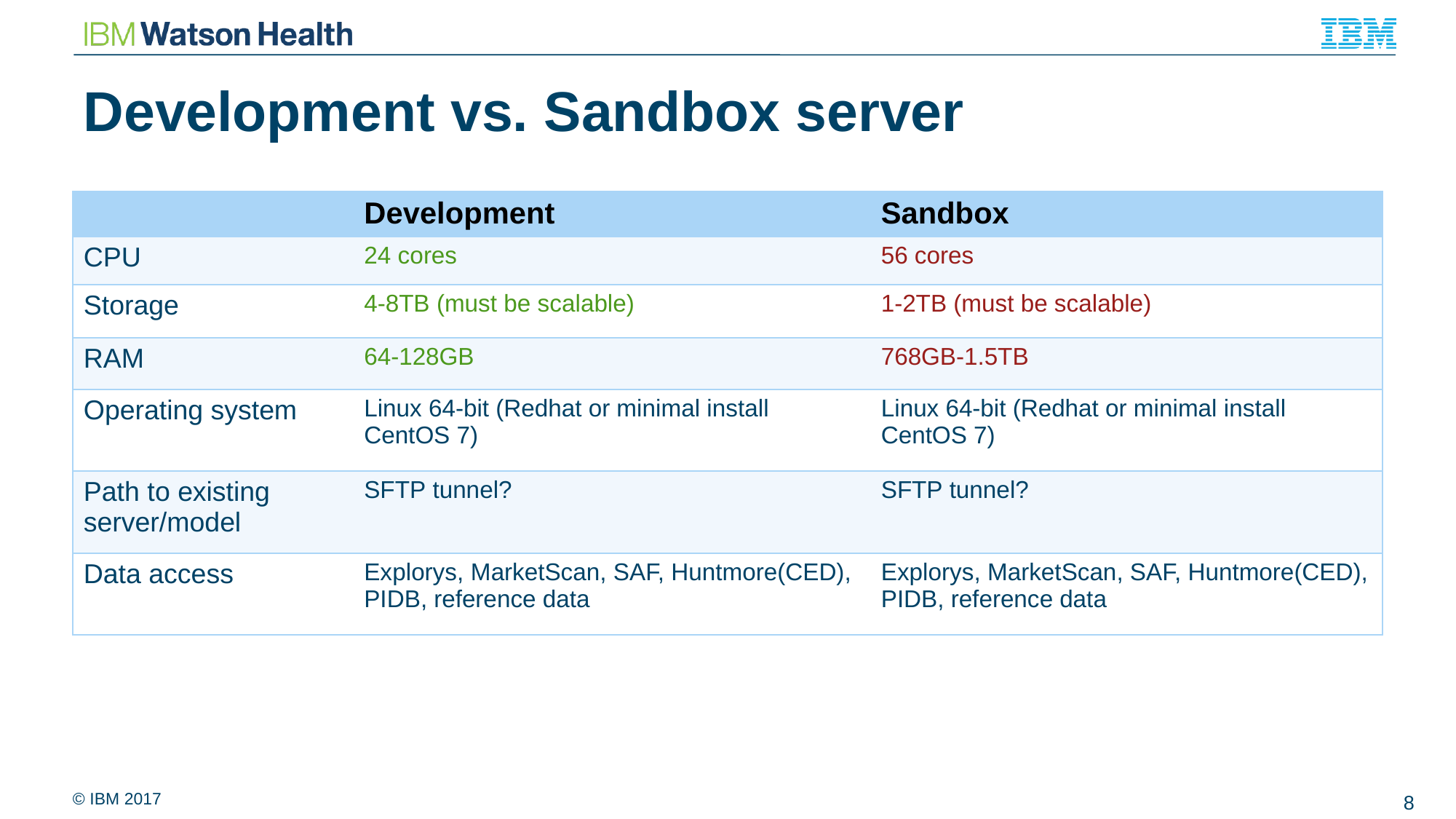

# Development vs. Sandbox server
|  | Development | Sandbox |
| --- | --- | --- |
| CPU | 24 cores | 56 cores |
| Storage | 4-8TB (must be scalable) | 1-2TB (must be scalable) |
| RAM | 64-128GB | 768GB-1.5TB |
| Operating system | Linux 64-bit (Redhat or minimal install CentOS 7) | Linux 64-bit (Redhat or minimal install CentOS 7) |
| Path to existing server/model | SFTP tunnel? | SFTP tunnel? |
| Data access | Explorys, MarketScan, SAF, Huntmore(CED), PIDB, reference data | Explorys, MarketScan, SAF, Huntmore(CED), PIDB, reference data |